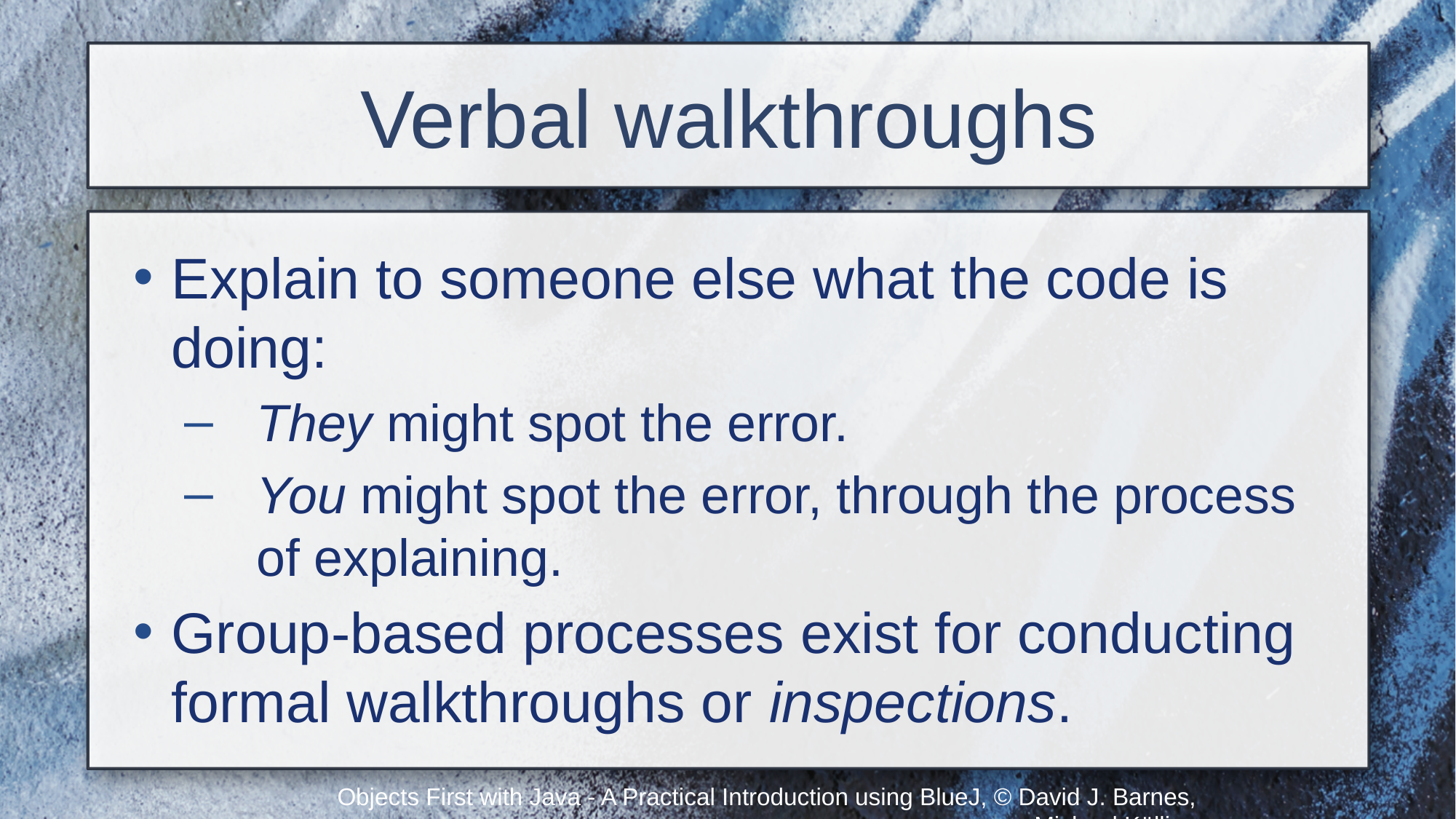

# Verbal walkthroughs
Explain to someone else what the code is doing:
They might spot the error.
You might spot the error, through the process of explaining.
Group-based processes exist for conducting formal walkthroughs or inspections.